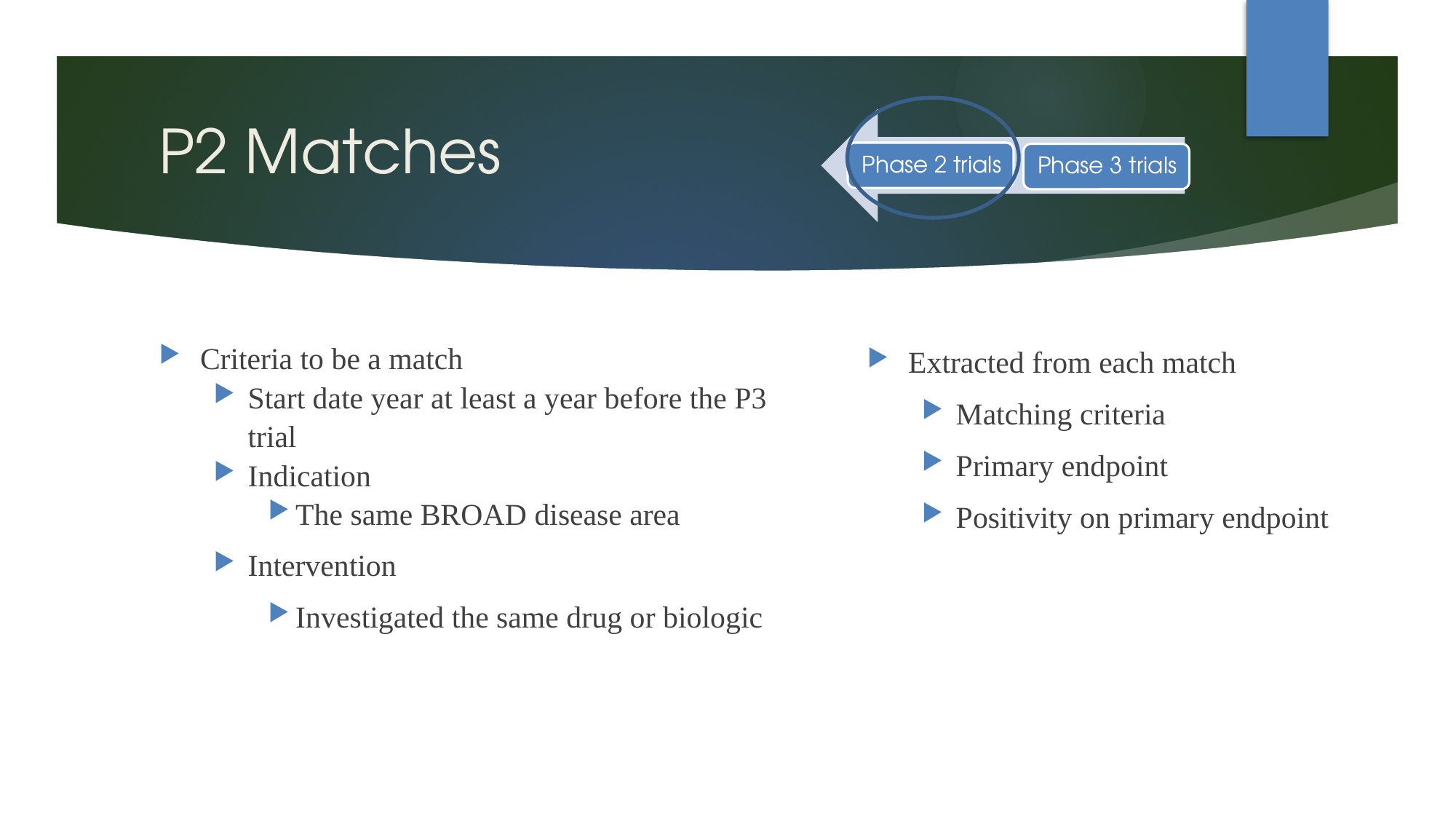

# P2 Matches

Phase 3 trials
Phase 2 trials
Criteria to be a match
Start date year at least a year before the P3 trial
Indication
The same BROAD disease area
Intervention
Investigated the same drug or biologic
Extracted from each match
Matching criteria
Primary endpoint
Positivity on primary endpoint